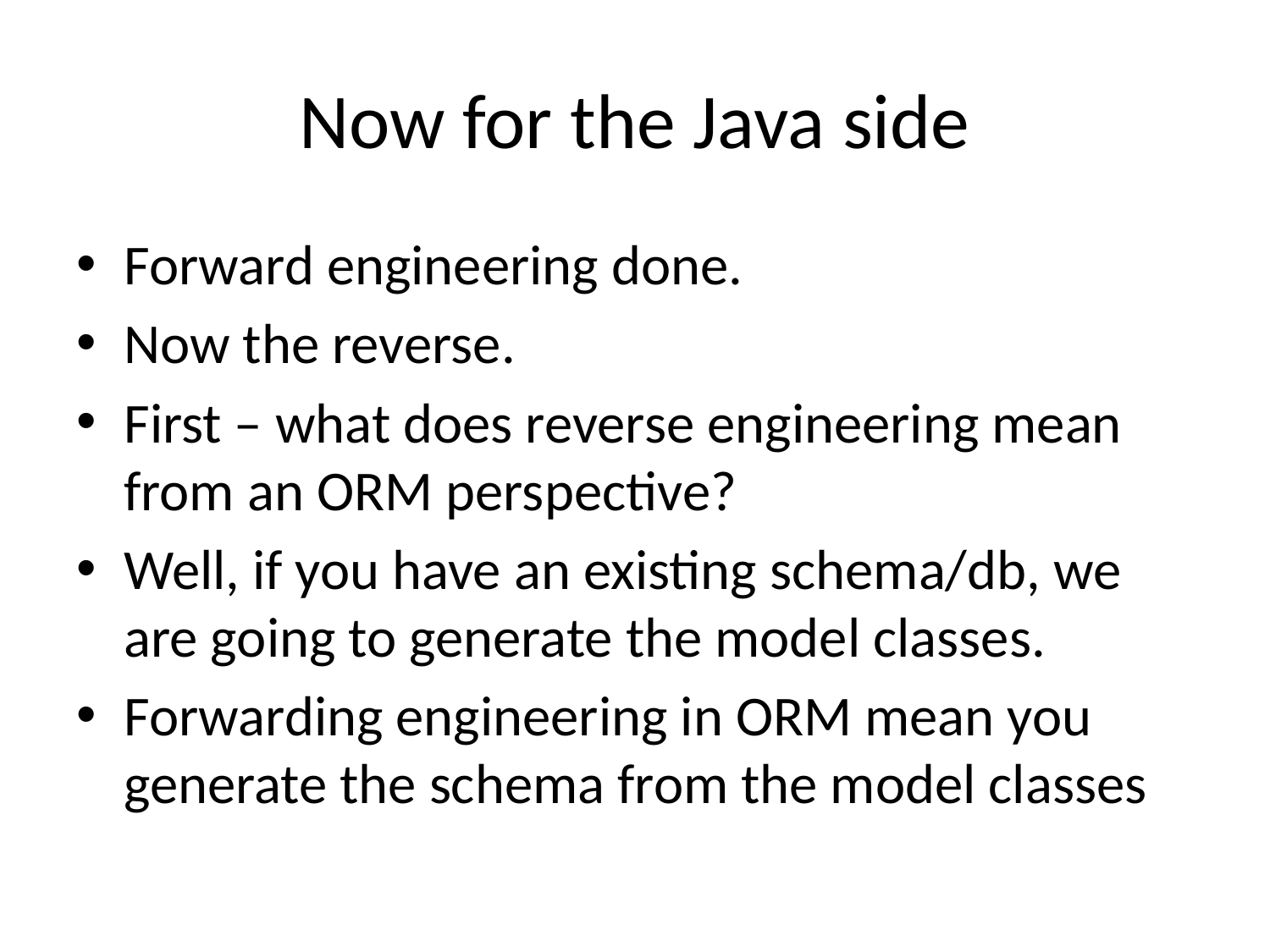

# Now for the Java side
Forward engineering done.
Now the reverse.
First – what does reverse engineering mean from an ORM perspective?
Well, if you have an existing schema/db, we are going to generate the model classes.
Forwarding engineering in ORM mean you generate the schema from the model classes